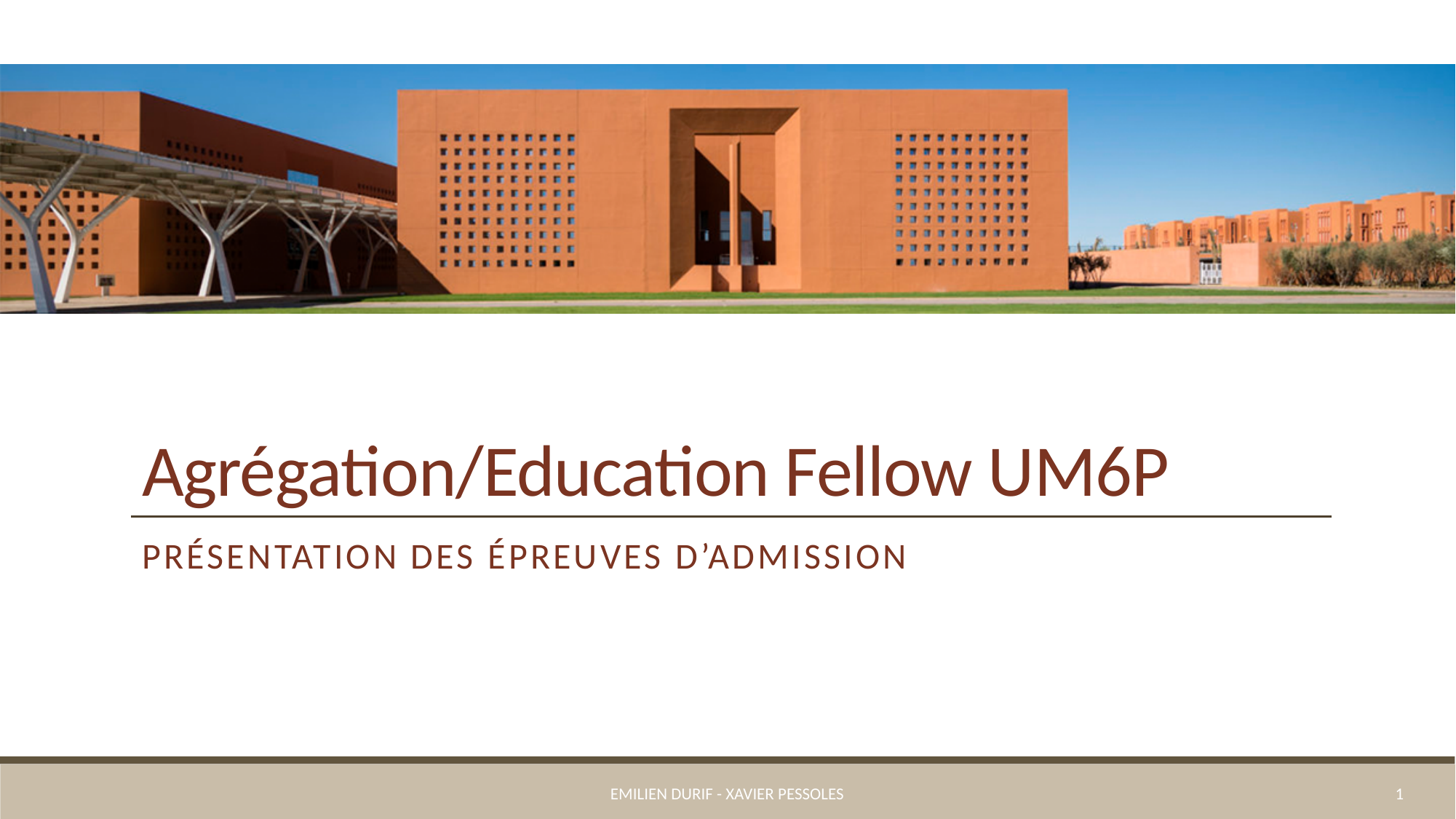

# Agrégation/Education Fellow UM6P
Présentation des épreuves d’admission
Emilien Durif - Xavier Pessoles
1